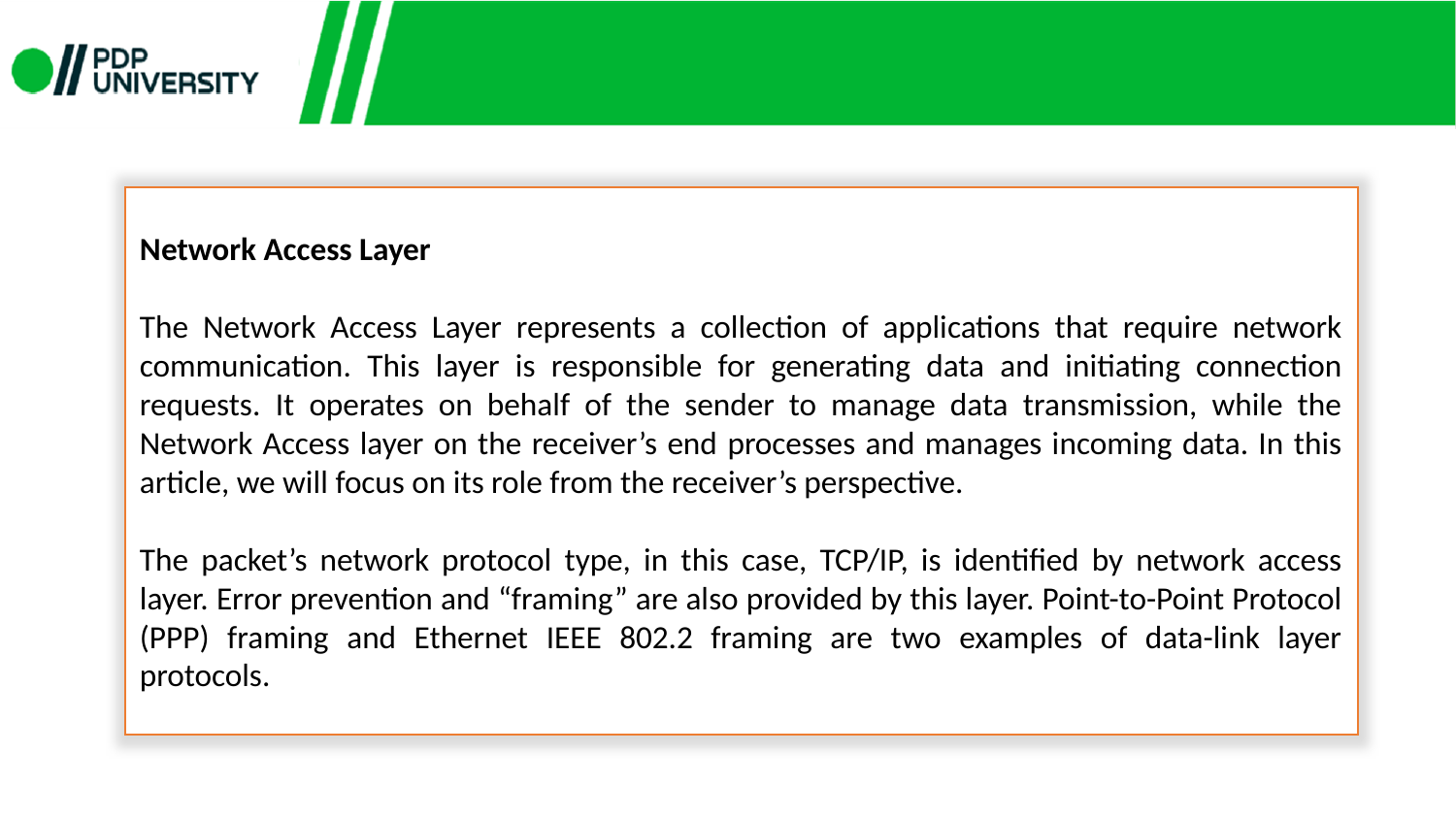

Network Access Layer

The Network Access Layer represents a collection of applications that require network communication. This layer is responsible for generating data and initiating connection requests. It operates on behalf of the sender to manage data transmission, while the Network Access layer on the receiver’s end processes and manages incoming data. In this article, we will focus on its role from the receiver’s perspective.

The packet’s network protocol type, in this case, TCP/IP, is identified by network access layer. Error prevention and “framing” are also provided by this layer. Point-to-Point Protocol (PPP) framing and Ethernet IEEE 802.2 framing are two examples of data-link layer protocols.